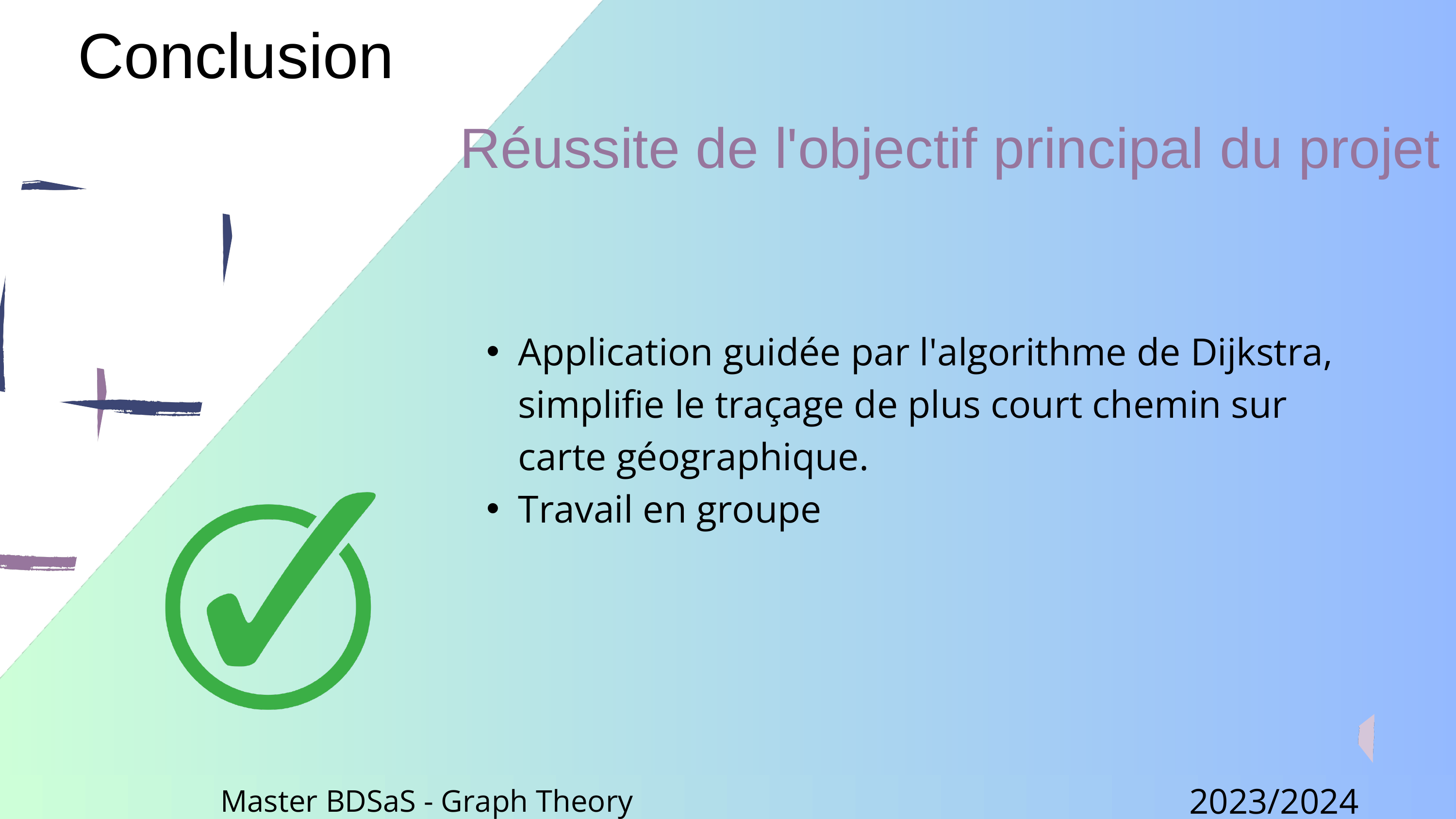

Conclusion
Réussite de l'objectif principal du projet

Application guidée par l'algorithme de Dijkstra, simplifie le traçage de plus court chemin sur carte géographique.
Travail en groupe

2023/2024

Master BDSaS - Graph Theory